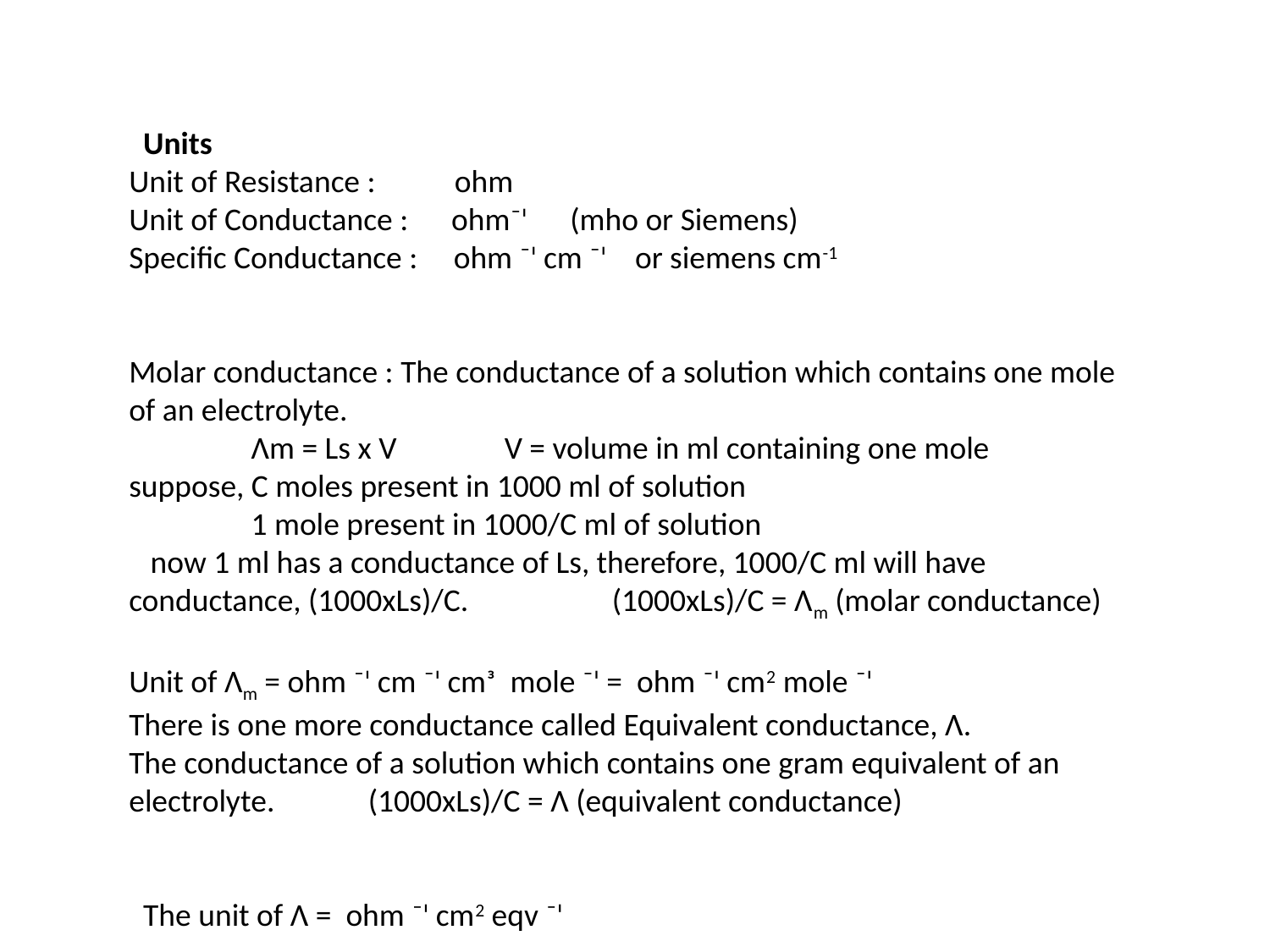

Units
Unit of Resistance :           ohm
Unit of Conductance :      ohm⁻ᶦ      (mho or Siemens)
Specific Conductance :     ohm ⁻ᶦ cm ⁻ᶦ    or siemens cm-1

Molar conductance : The conductance of a solution which contains one mole
of an electrolyte.
                 Ʌm = Ls x V               V = volume in ml containing one mole
suppose, C moles present in 1000 ml of solution
                 1 mole present in 1000/C ml of solution
   now 1 ml has a conductance of Ls, therefore, 1000/C ml will have conductance, (1000xLs)/C.                    (1000xLs)/C = Ʌm (molar conductance)

Unit of Ʌm = ohm ⁻ᶦ cm ⁻ᶦ cmᶟ  mole ⁻ᶦ =  ohm ⁻ᶦ cm2 mole ⁻ᶦ
There is one more conductance called Equivalent conductance, Ʌ.
The conductance of a solution which contains one gram equivalent of an electrolyte.             (1000xLs)/C = Ʌ (equivalent conductance)

  The unit of Ʌ =  ohm ⁻ᶦ cm2 eqv ⁻ᶦ